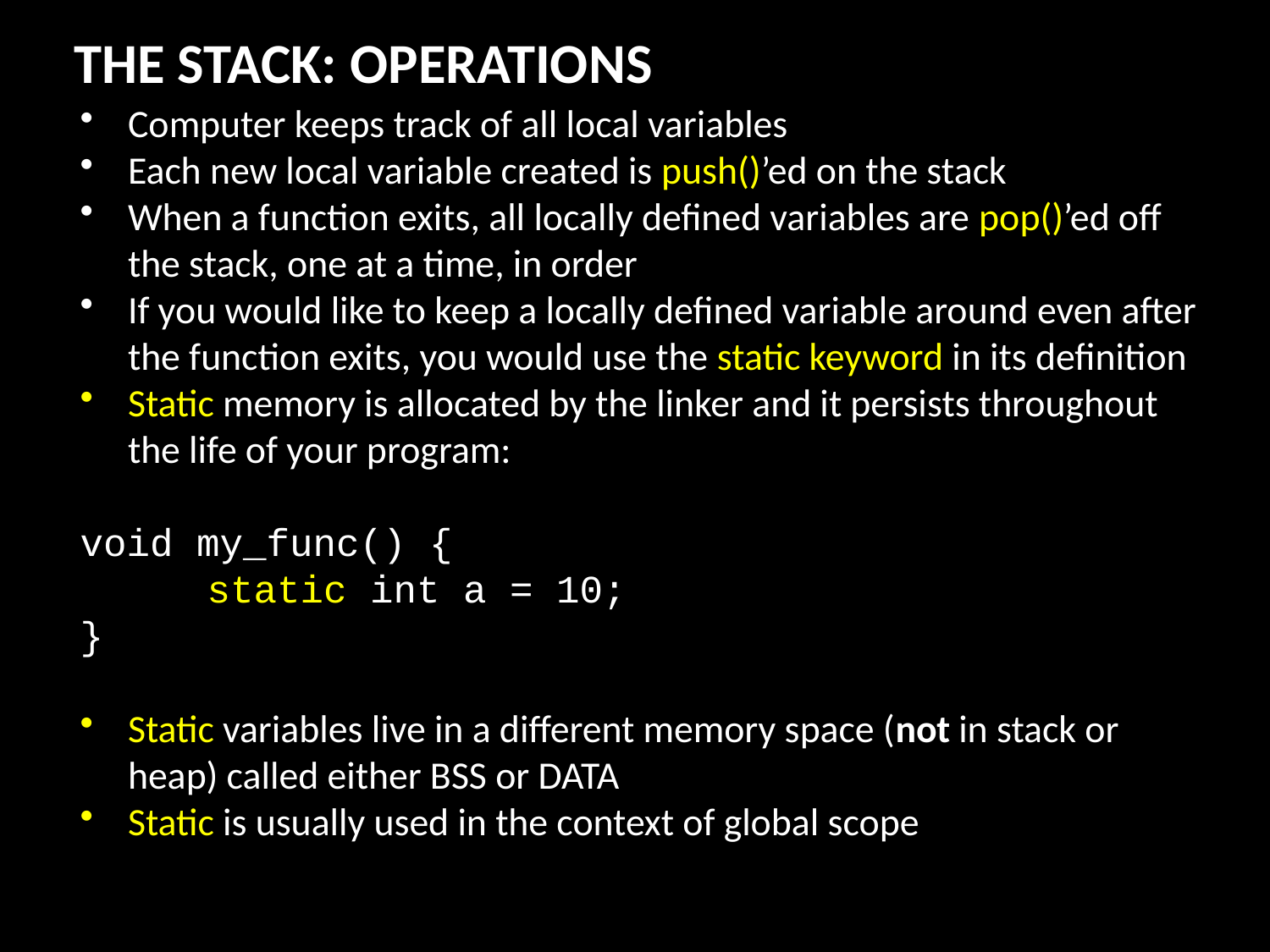

THE STACK: OPERATIONS
Computer keeps track of all local variables
Each new local variable created is push()’ed on the stack
When a function exits, all locally defined variables are pop()’ed off the stack, one at a time, in order
If you would like to keep a locally defined variable around even after the function exits, you would use the static keyword in its definition
Static memory is allocated by the linker and it persists throughout the life of your program:

void my_func() {
	static int a = 10;
}

Static variables live in a different memory space (not in stack or heap) called either BSS or DATA
Static is usually used in the context of global scope